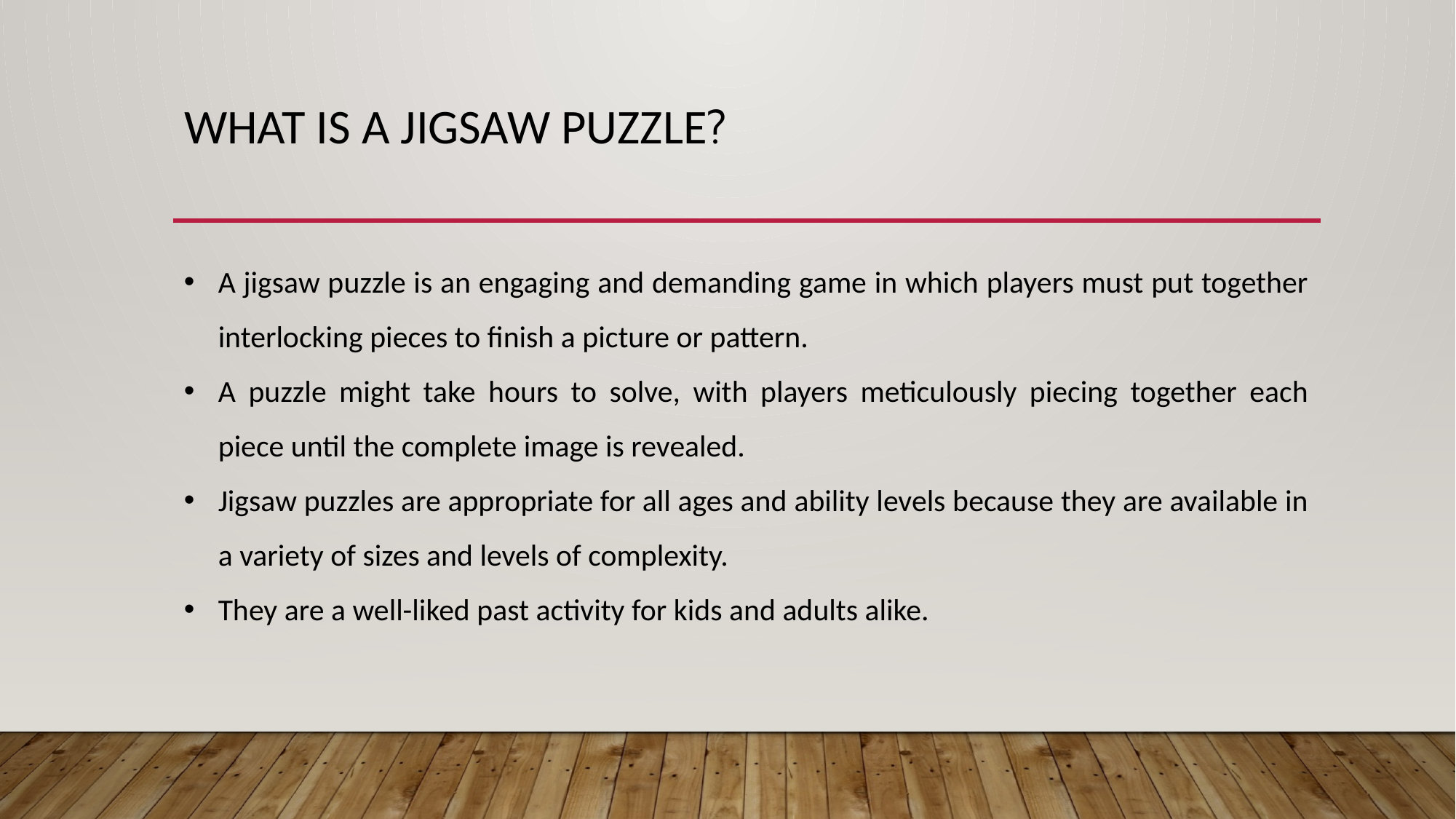

# WHAT IS A JIGSAW PUZZLE?
A jigsaw puzzle is an engaging and demanding game in which players must put together interlocking pieces to finish a picture or pattern.
A puzzle might take hours to solve, with players meticulously piecing together each piece until the complete image is revealed.
Jigsaw puzzles are appropriate for all ages and ability levels because they are available in a variety of sizes and levels of complexity.
They are a well-liked past activity for kids and adults alike.